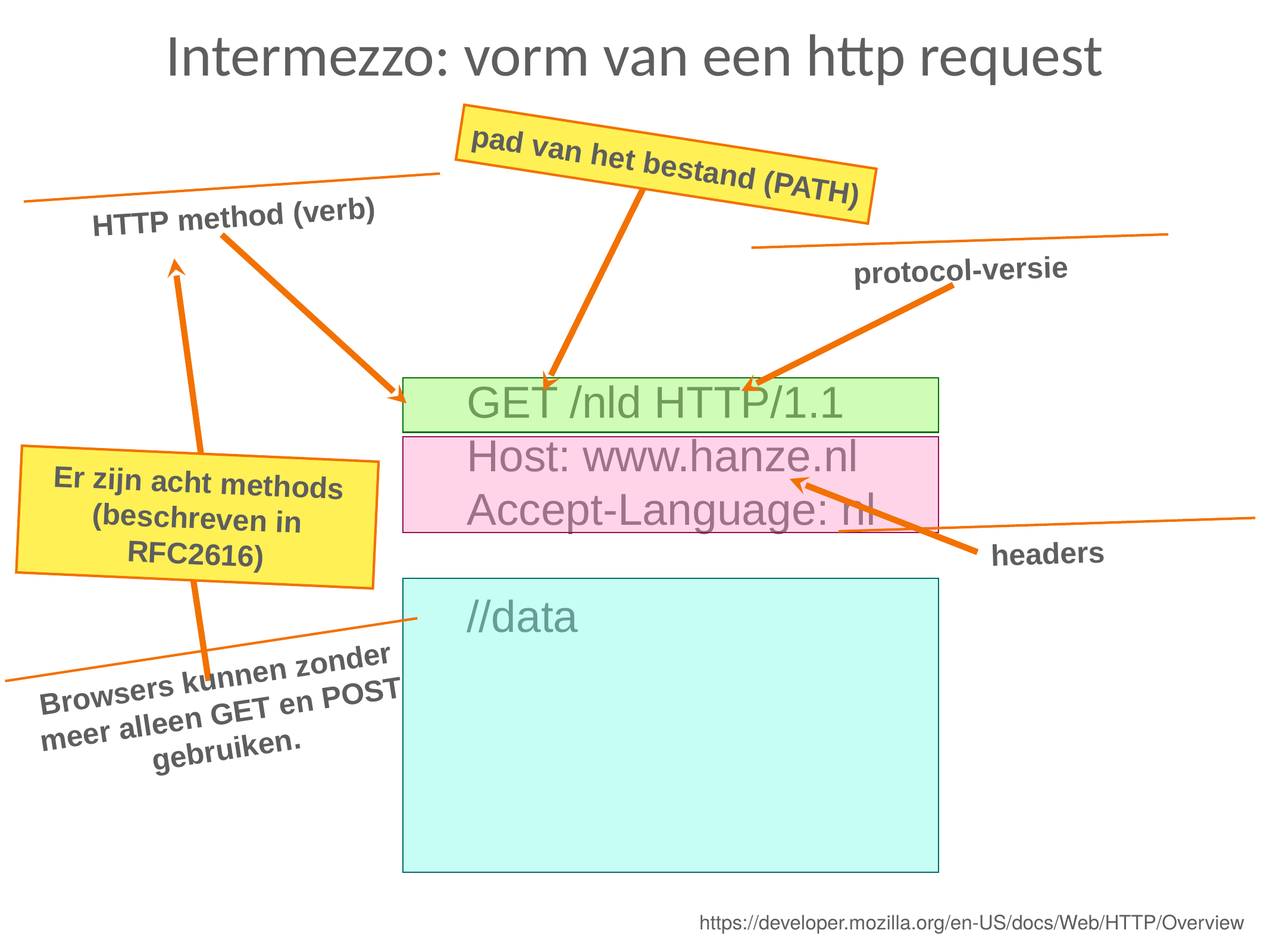

Intermezzo: vorm van een http request
pad van het bestand (PATH)

HTTP method (verb)

Er zijn acht methods (beschreven in RFC2616)
protocol-versie

GET /nld HTTP/1.1
Host: www.hanze.nl
Accept-Language: nl

//data

headers

Browsers kunnen zonder meer alleen GET en POST gebruiken.

https://developer.mozilla.org/en-US/docs/Web/HTTP/Overview